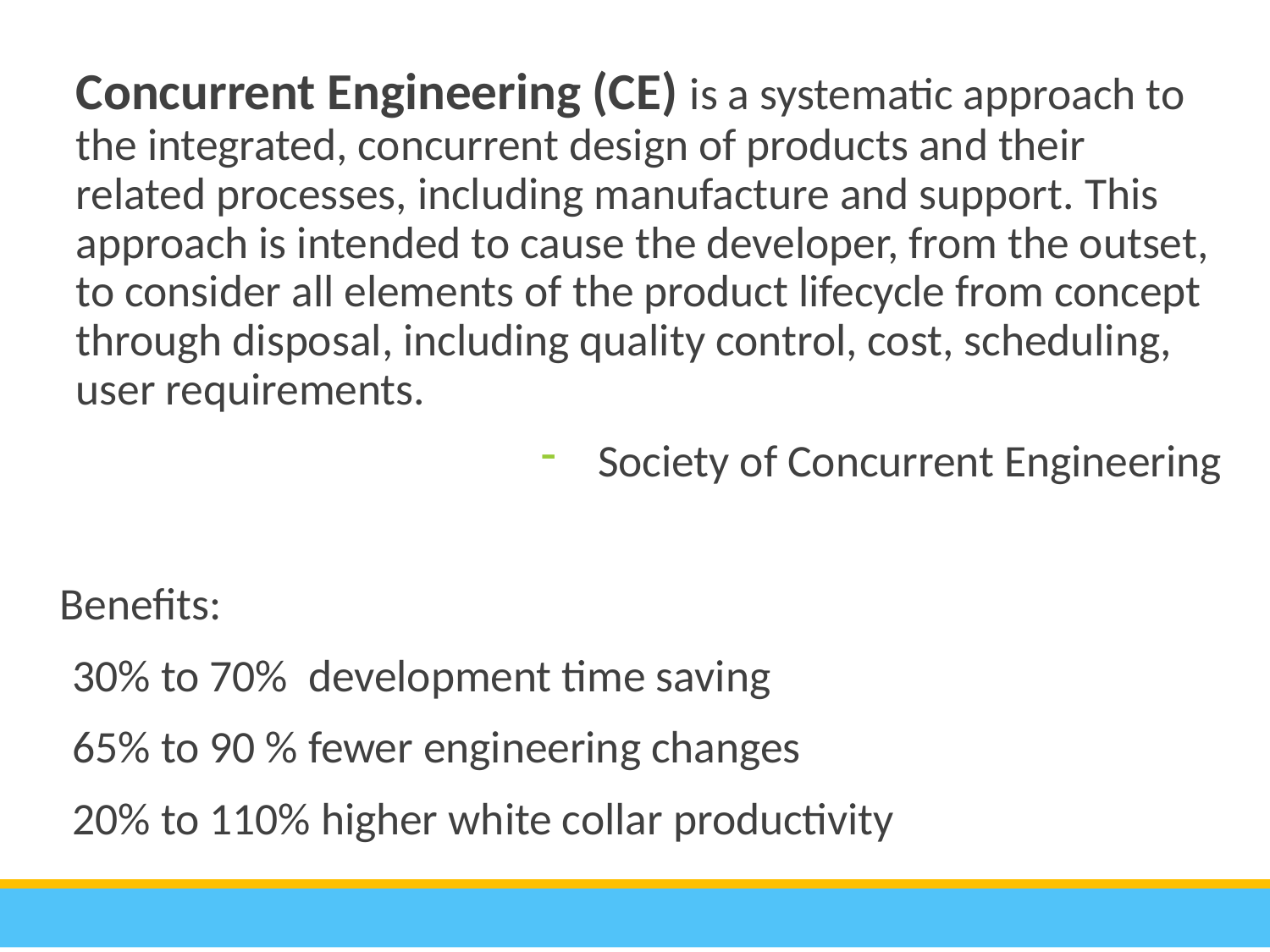

Concurrent Engineering (CE) is a systematic approach to the integrated, concurrent design of products and their related processes, including manufacture and support. This approach is intended to cause the developer, from the outset, to consider all elements of the product lifecycle from concept through disposal, including quality control, cost, scheduling, user requirements.
Society of Concurrent Engineering

Benefits:
30% to 70%  development time saving
65% to 90 % fewer engineering changes
20% to 110% higher white collar productivity